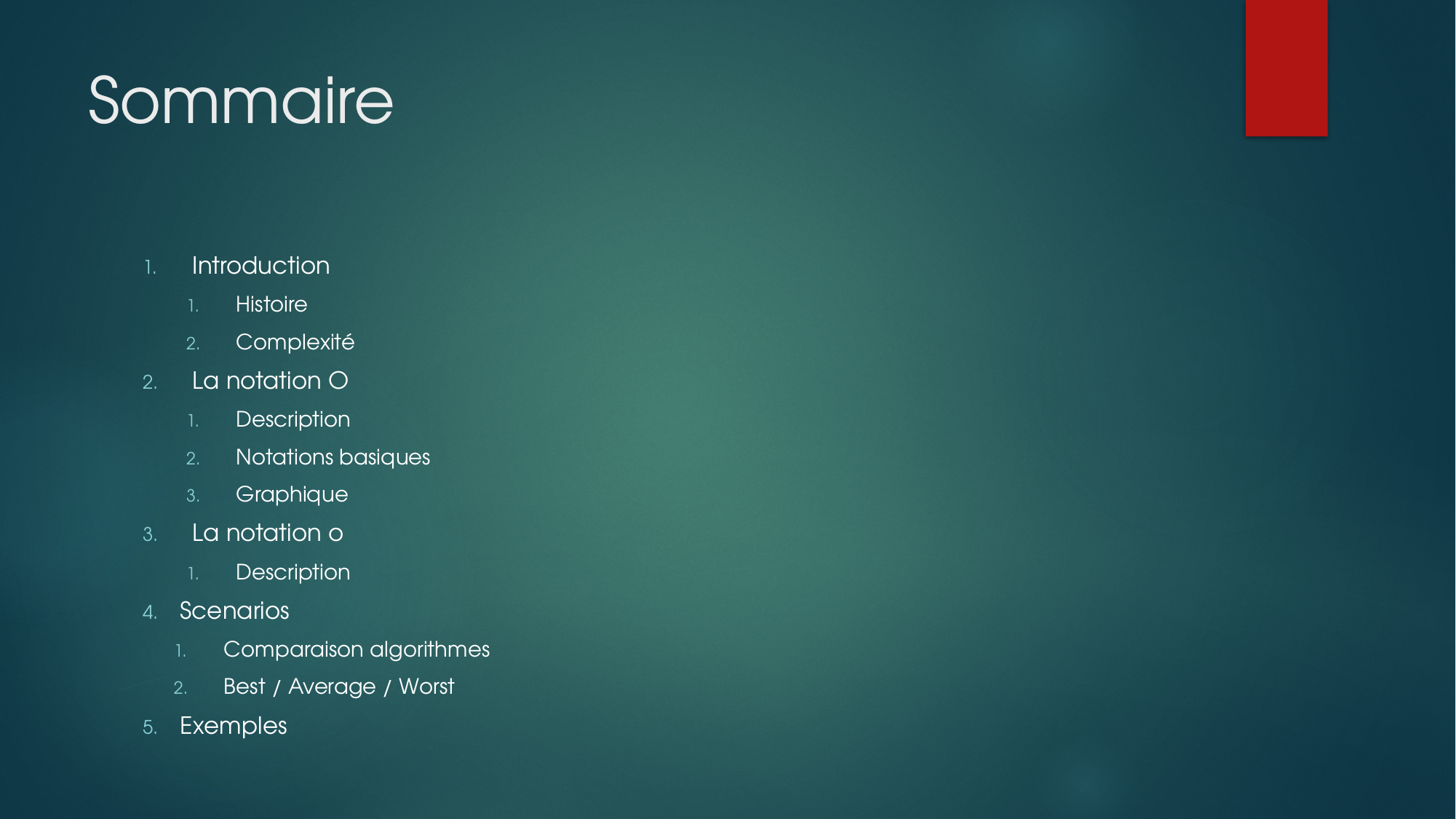

# Sommaire
Introduction
Histoire
Complexité
La notation O
Description
Notations basiques
Graphique
La notation o
Description
Scenarios
Comparaison algorithmes
Best / Average / Worst
Exemples